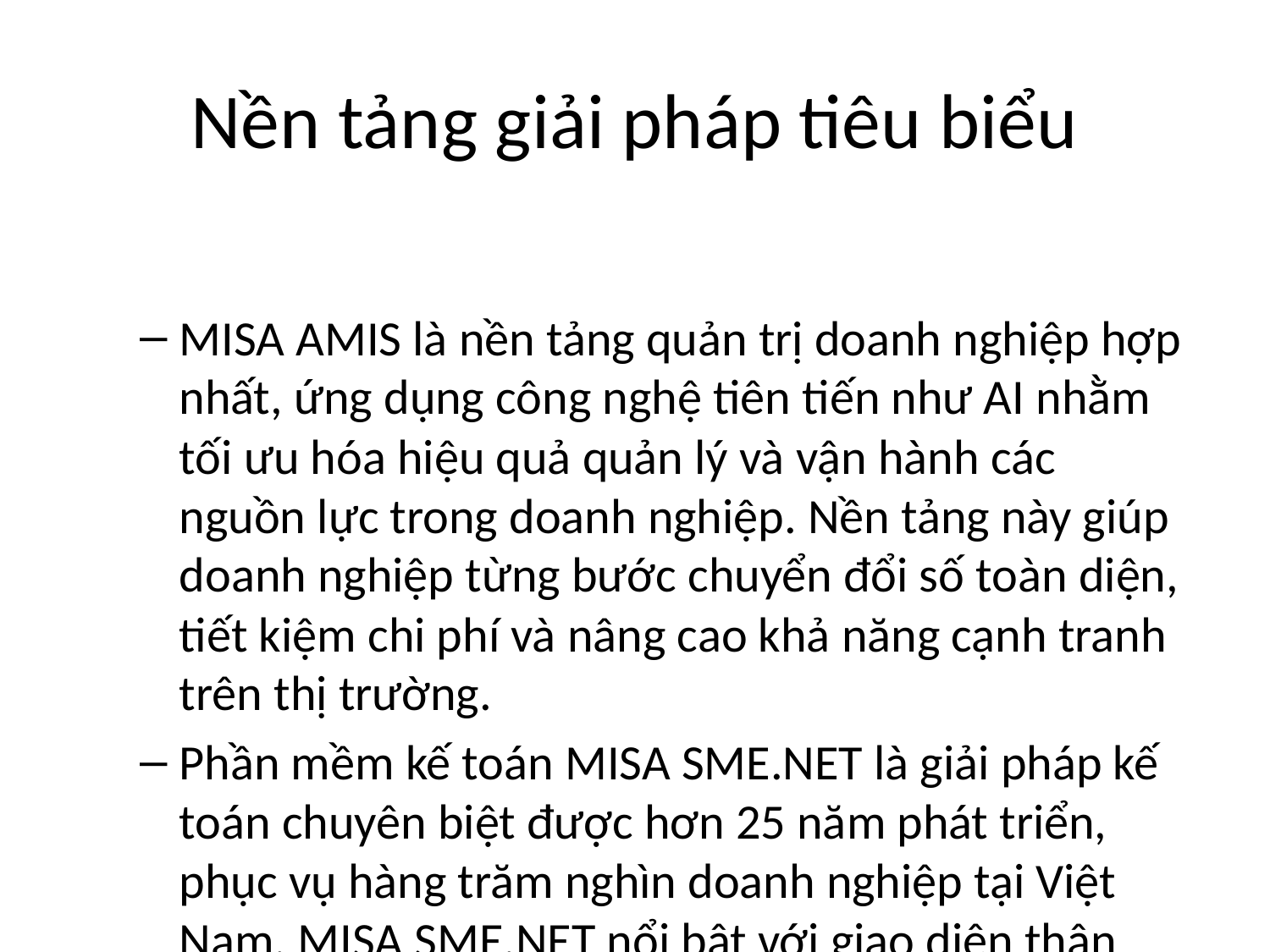

# Nền tảng giải pháp tiêu biểu

MISA AMIS là nền tảng quản trị doanh nghiệp hợp nhất, ứng dụng công nghệ tiên tiến như AI nhằm tối ưu hóa hiệu quả quản lý và vận hành các nguồn lực trong doanh nghiệp. Nền tảng này giúp doanh nghiệp từng bước chuyển đổi số toàn diện, tiết kiệm chi phí và nâng cao khả năng cạnh tranh trên thị trường.
Phần mềm kế toán MISA SME.NET là giải pháp kế toán chuyên biệt được hơn 25 năm phát triển, phục vụ hàng trăm nghìn doanh nghiệp tại Việt Nam. MISA SME.NET nổi bật với giao diện thân thiện, đáp ứng linh hoạt mọi nghiệp vụ kế toán, giúp tối ưu quy trình hạch toán và lập báo cáo tài chính một cách nhanh chóng, chính xác.
Nền tảng kế toán dịch vụ MISA ASP cho phép các doanh nghiệp dịch vụ kế toán, tổ chức, cá nhân hành nghề kế toán dễ dàng kết nối, quản lý và cung cấp dịch vụ cho khách hàng mọi lúc, mọi nơi qua nền tảng điện toán đám mây. MISA ASP góp phần chuyên nghiệp hóa và mở rộng quy mô dịch vụ kế toán trong thời đại số.